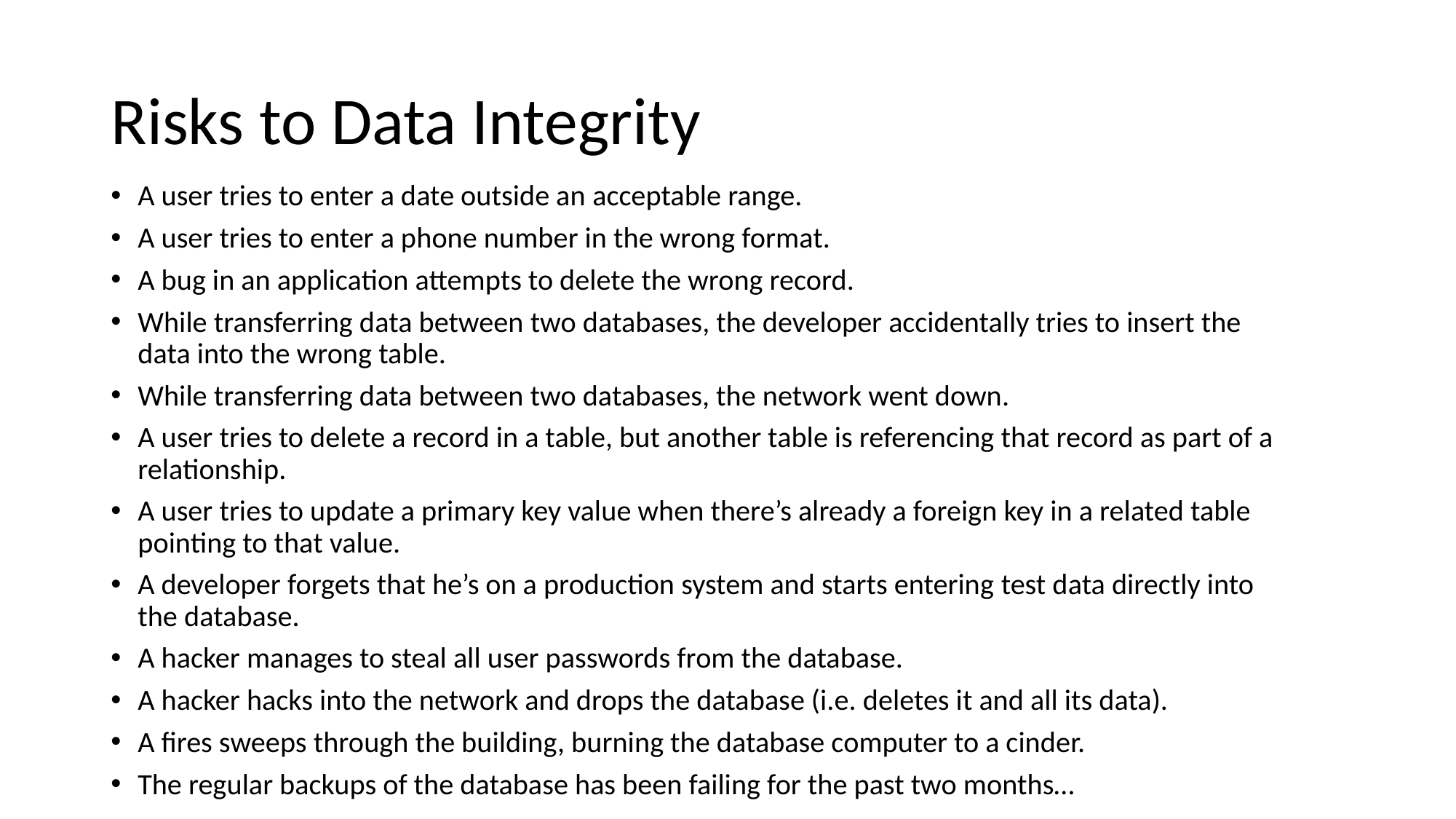

# Risks to Data Integrity
A user tries to enter a date outside an acceptable range.
A user tries to enter a phone number in the wrong format.
A bug in an application attempts to delete the wrong record.
While transferring data between two databases, the developer accidentally tries to insert the data into the wrong table.
While transferring data between two databases, the network went down.
A user tries to delete a record in a table, but another table is referencing that record as part of a relationship.
A user tries to update a primary key value when there’s already a foreign key in a related table pointing to that value.
A developer forgets that he’s on a production system and starts entering test data directly into the database.
A hacker manages to steal all user passwords from the database.
A hacker hacks into the network and drops the database (i.e. deletes it and all its data).
A fires sweeps through the building, burning the database computer to a cinder.
The regular backups of the database has been failing for the past two months…